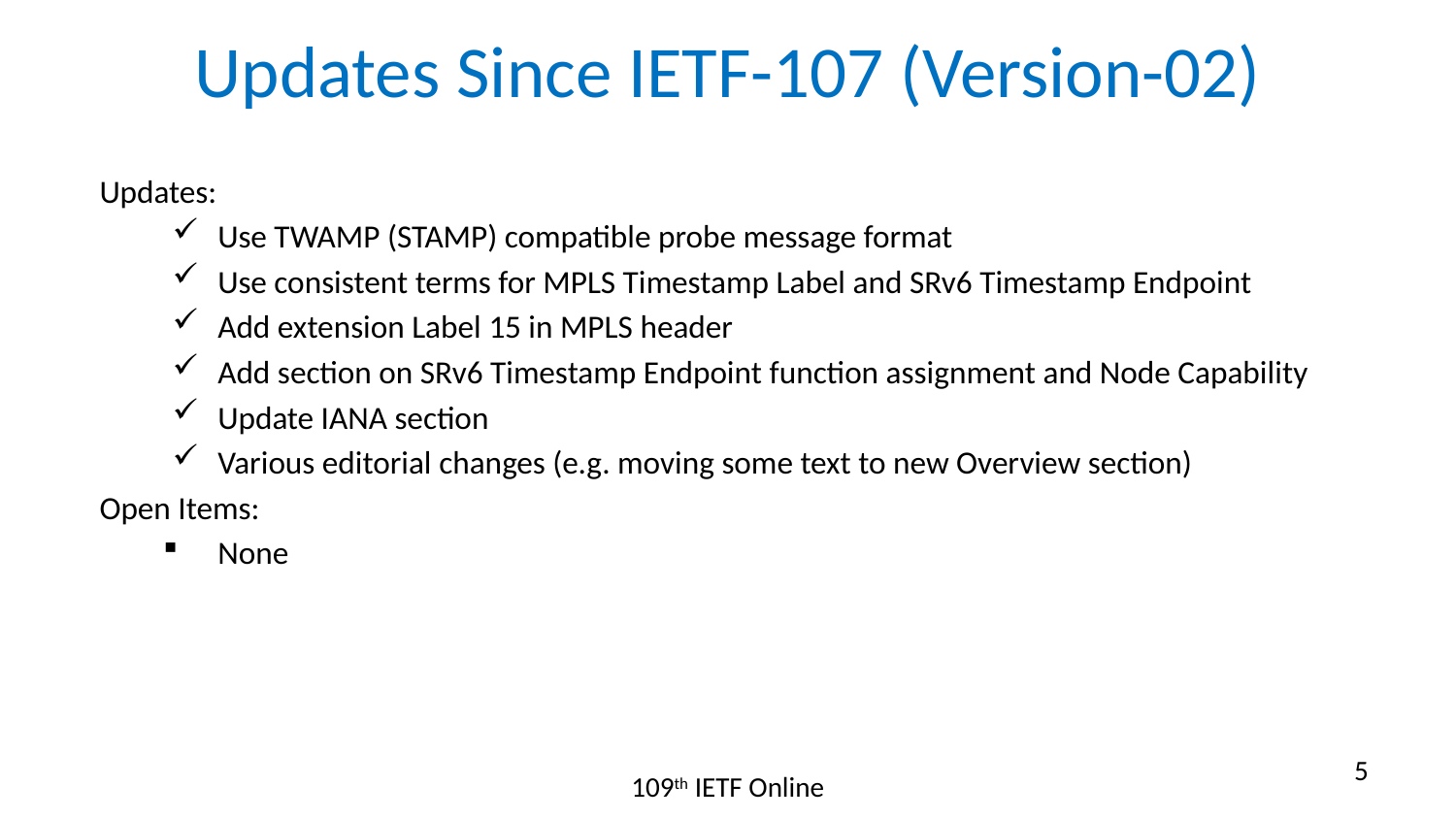

# Updates Since IETF-107 (Version-02)
Updates:
Use TWAMP (STAMP) compatible probe message format
Use consistent terms for MPLS Timestamp Label and SRv6 Timestamp Endpoint
Add extension Label 15 in MPLS header
Add section on SRv6 Timestamp Endpoint function assignment and Node Capability
Update IANA section
Various editorial changes (e.g. moving some text to new Overview section)
Open Items:
None
5
109th IETF Online